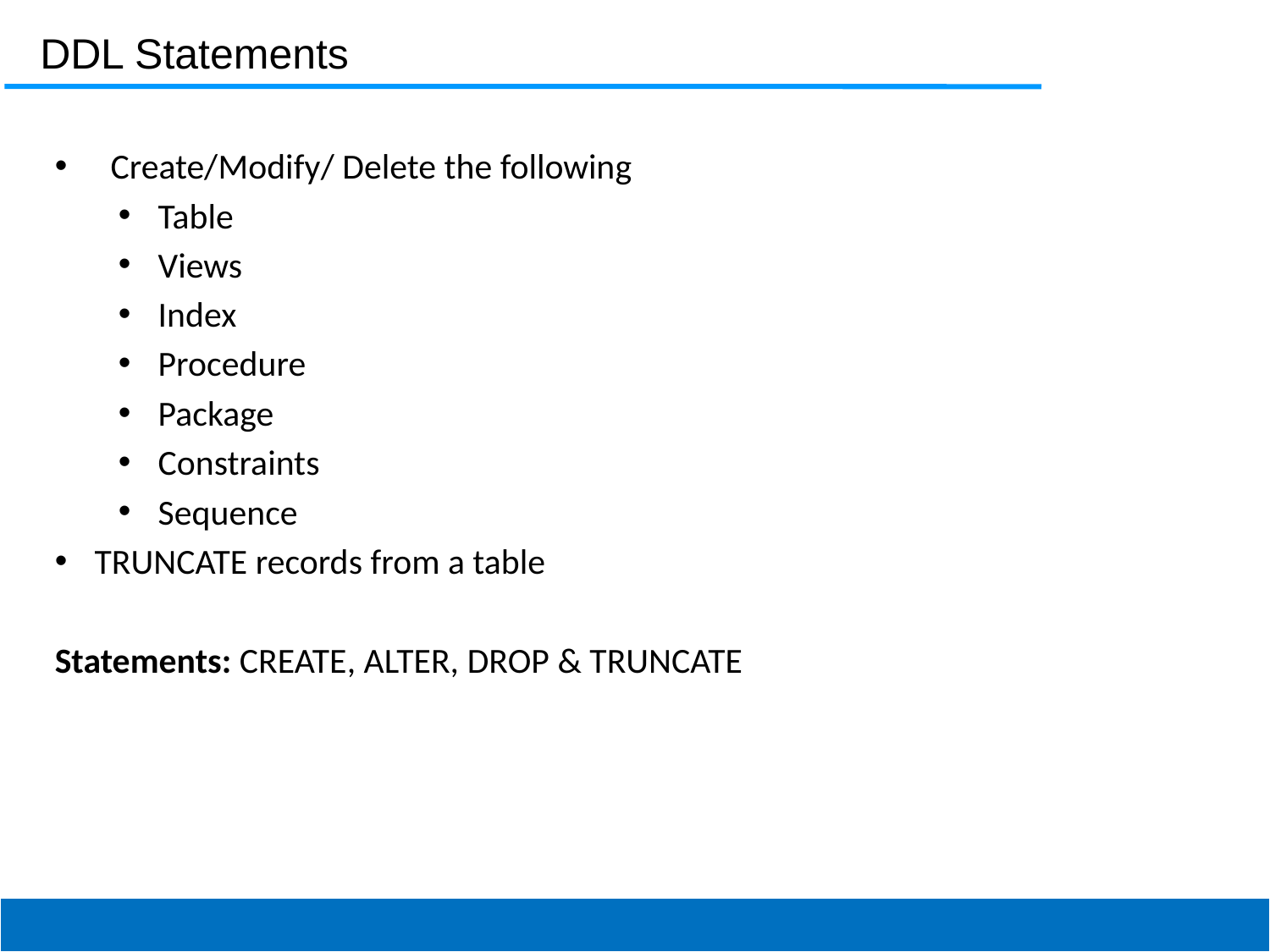

DDL Statements

 Create/Modify/ Delete the following
Table
Views
Index
Procedure
Package
Constraints
Sequence
TRUNCATE records from a table

Statements: CREATE, ALTER, DROP & TRUNCATE